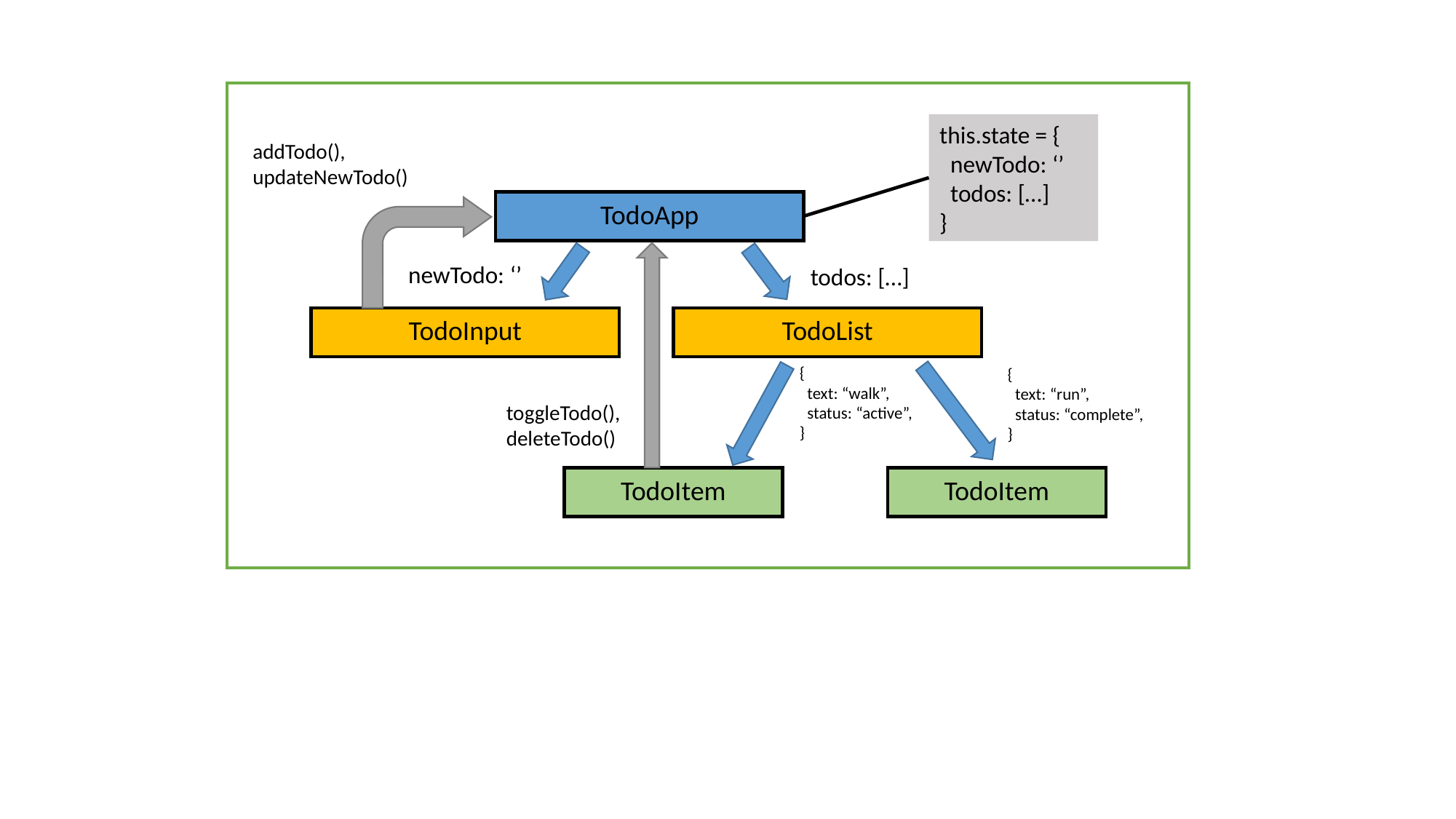

this.state = {
  newTodo: ‘’
  todos: […]
}
addTodo(),
updateNewTodo()
TodoApp

newTodo: ‘’
todos: […]

TodoList
TodoInput
{
  text: “walk”,
  status: “active”,
}
{
  text: “run”,
  status: “complete”,
}
toggleTodo(),
deleteTodo()

TodoItem
TodoItem